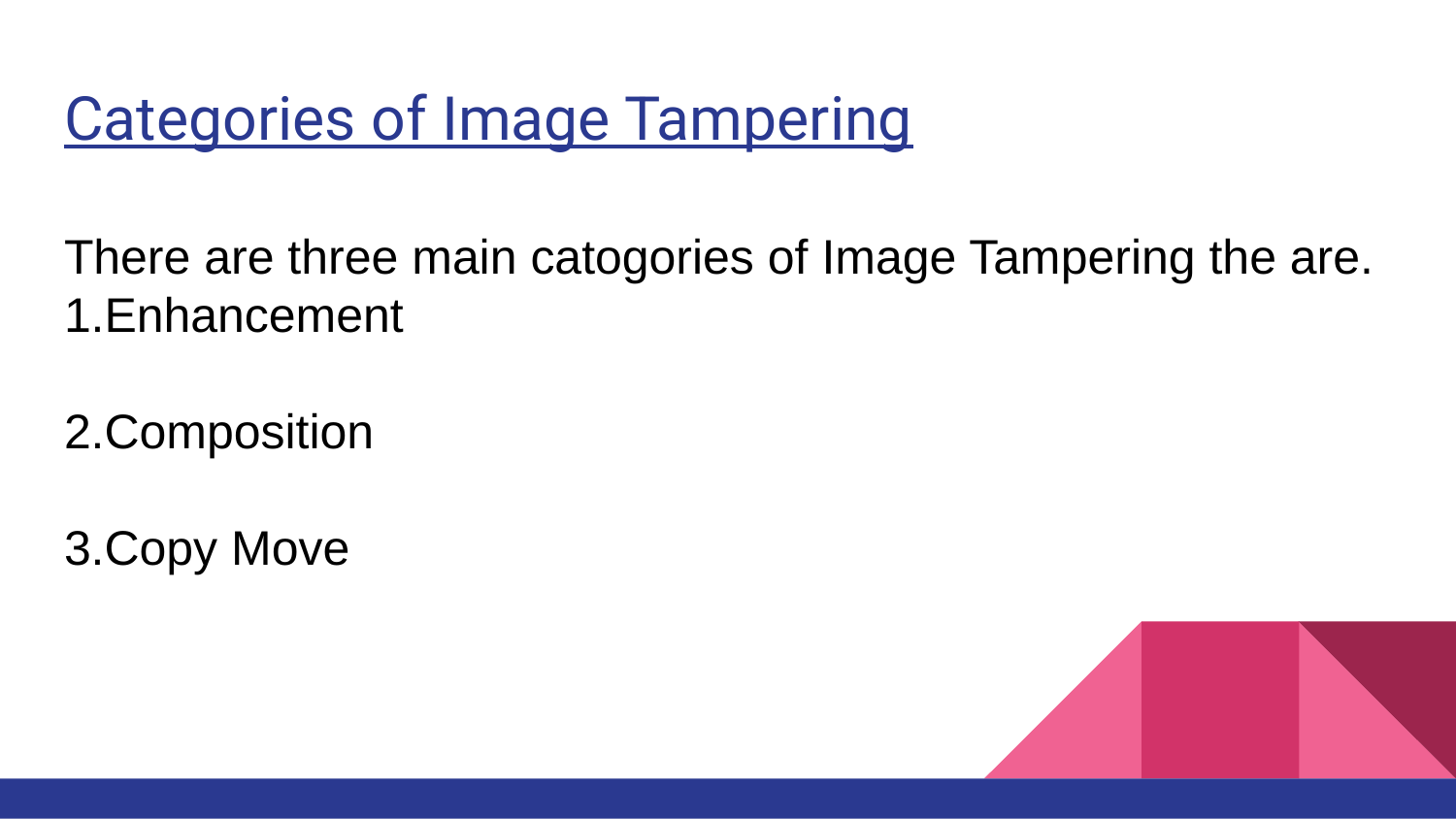

# Categories of Image Tampering

There are three main catogories of Image Tampering the are.
1.Enhancement

2.Composition

3.Copy Move